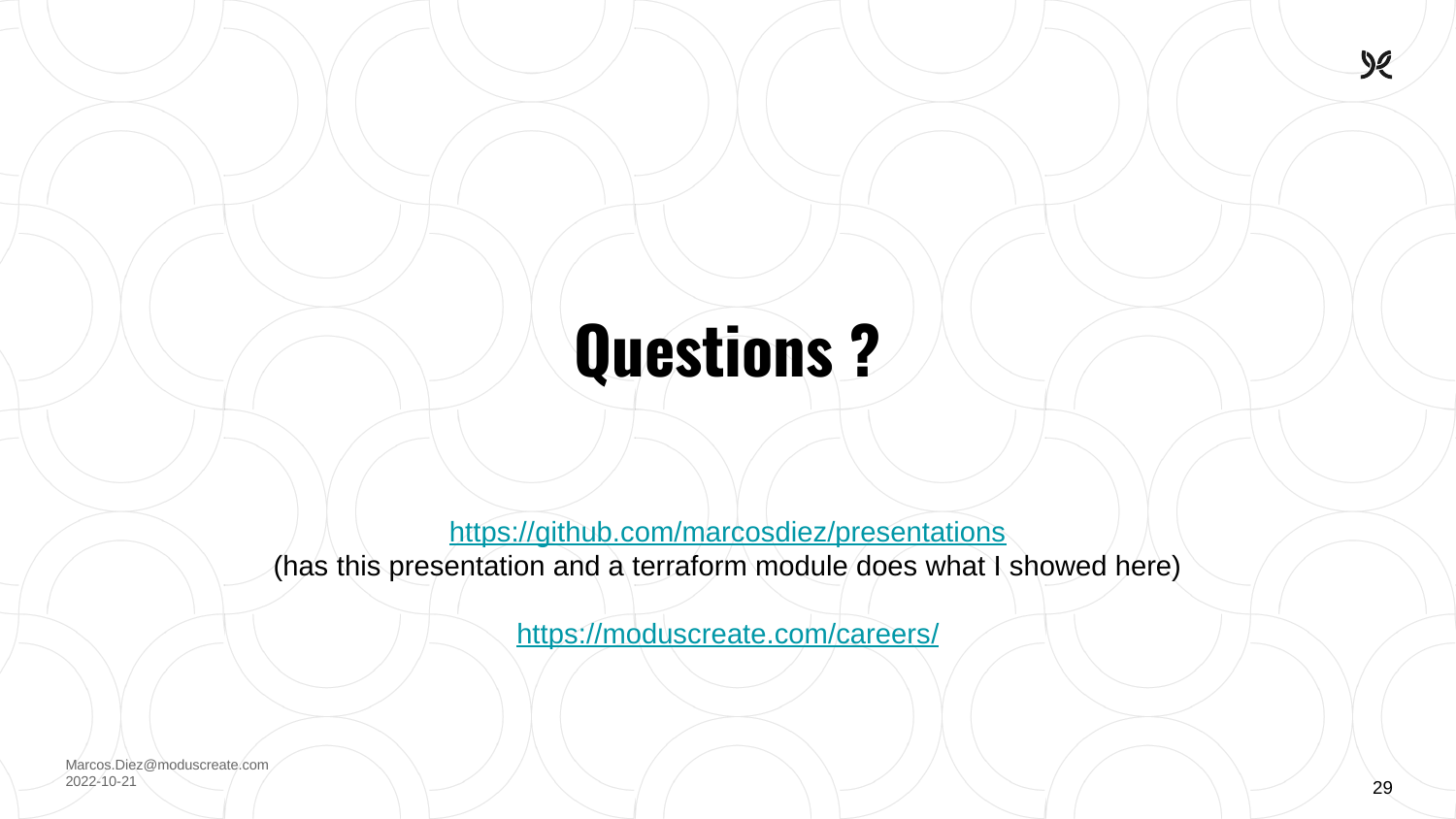

# Questions ?
https://github.com/marcosdiez/presentations
(has this presentation and a terraform module does what I showed here)

https://moduscreate.com/careers/
29